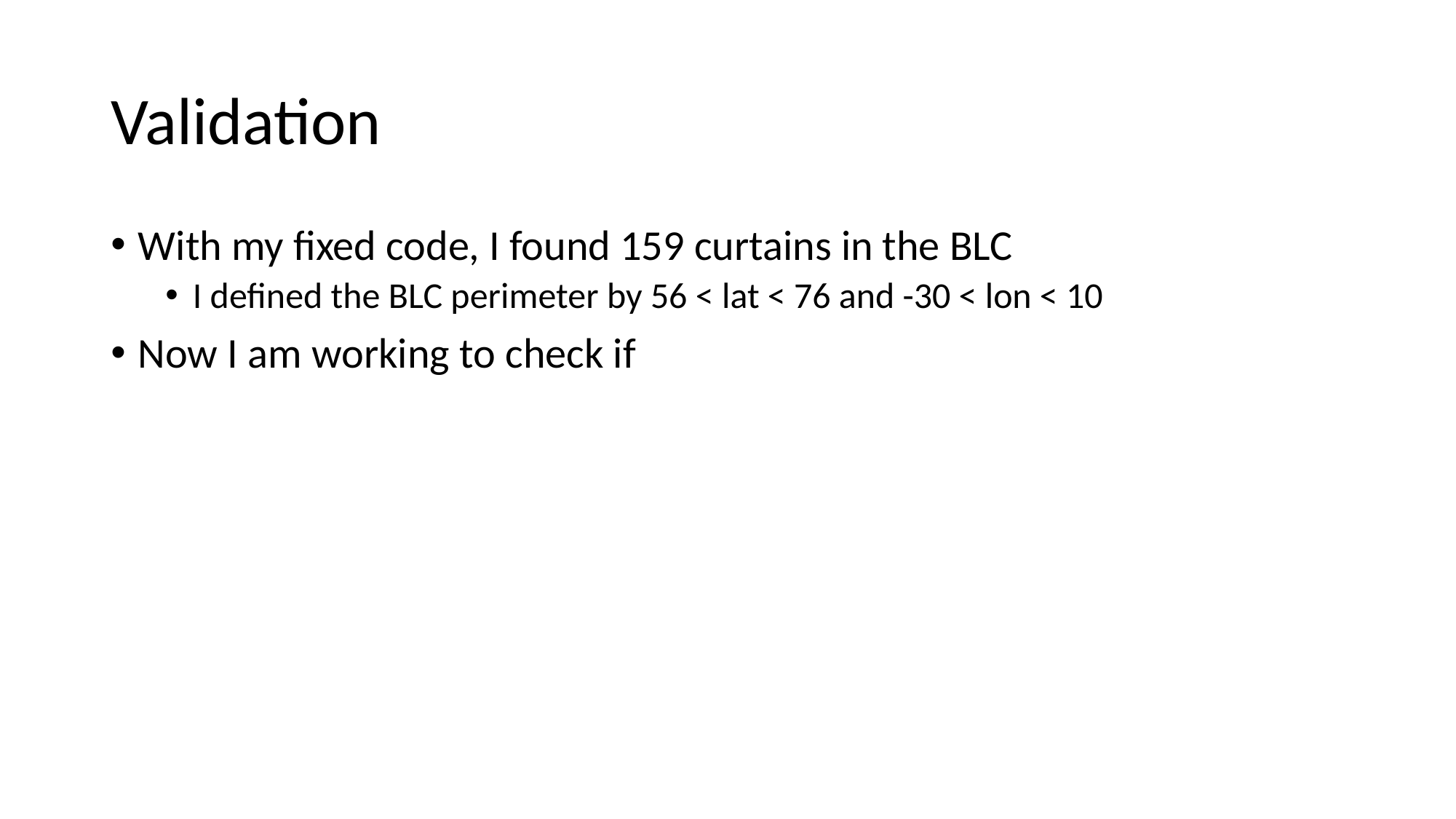

# Validation
With my fixed code, I found 159 curtains in the BLC
I defined the BLC perimeter by 56 < lat < 76 and -30 < lon < 10
Now I am working to check if